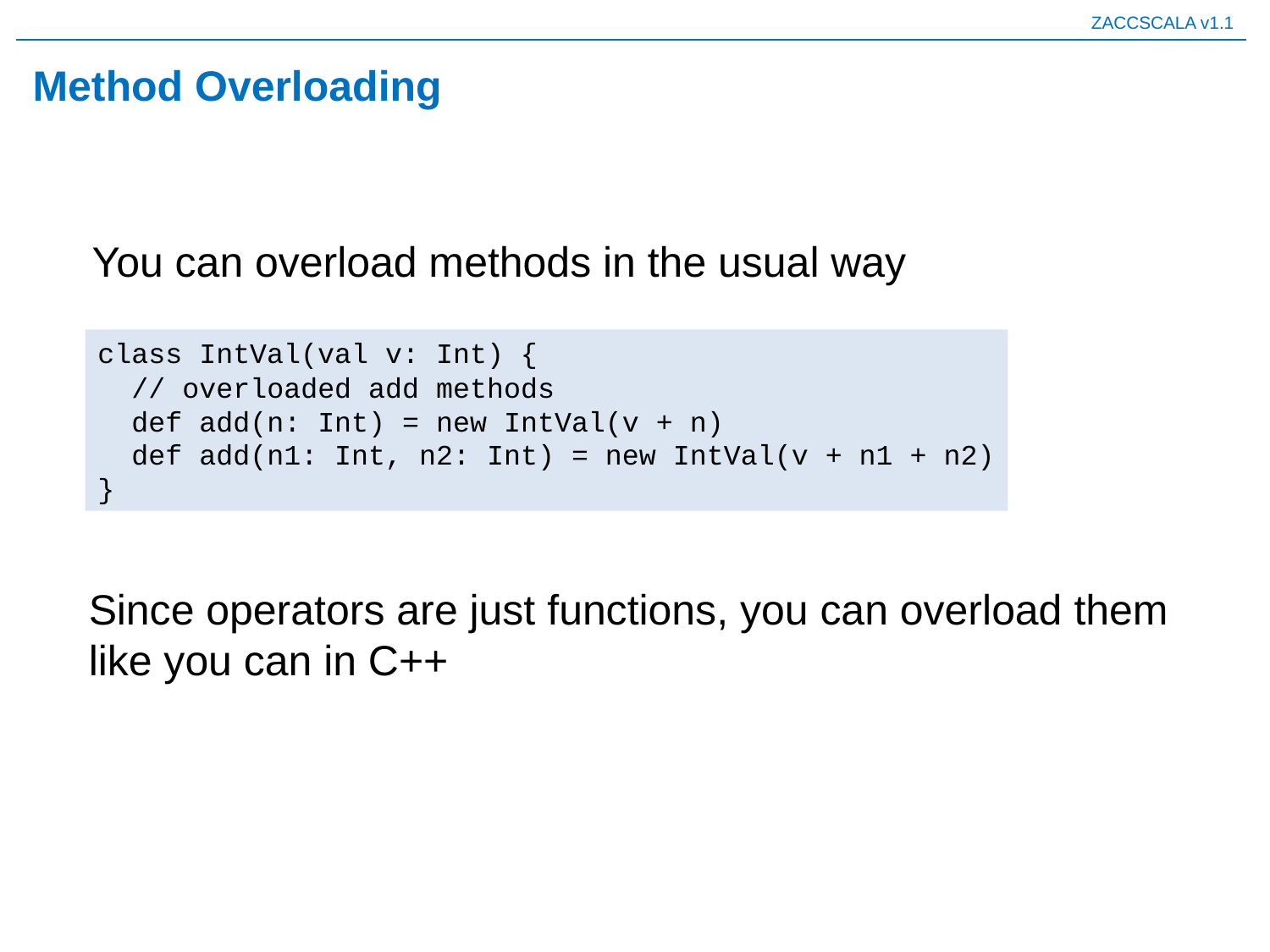

# Method Overloading
You can overload methods in the usual way
class IntVal(val v: Int) {
  // overloaded add methods
  def add(n: Int) = new IntVal(v + n)
  def add(n1: Int, n2: Int) = new IntVal(v + n1 + n2)
}
Since operators are just functions, you can overload them like you can in C++